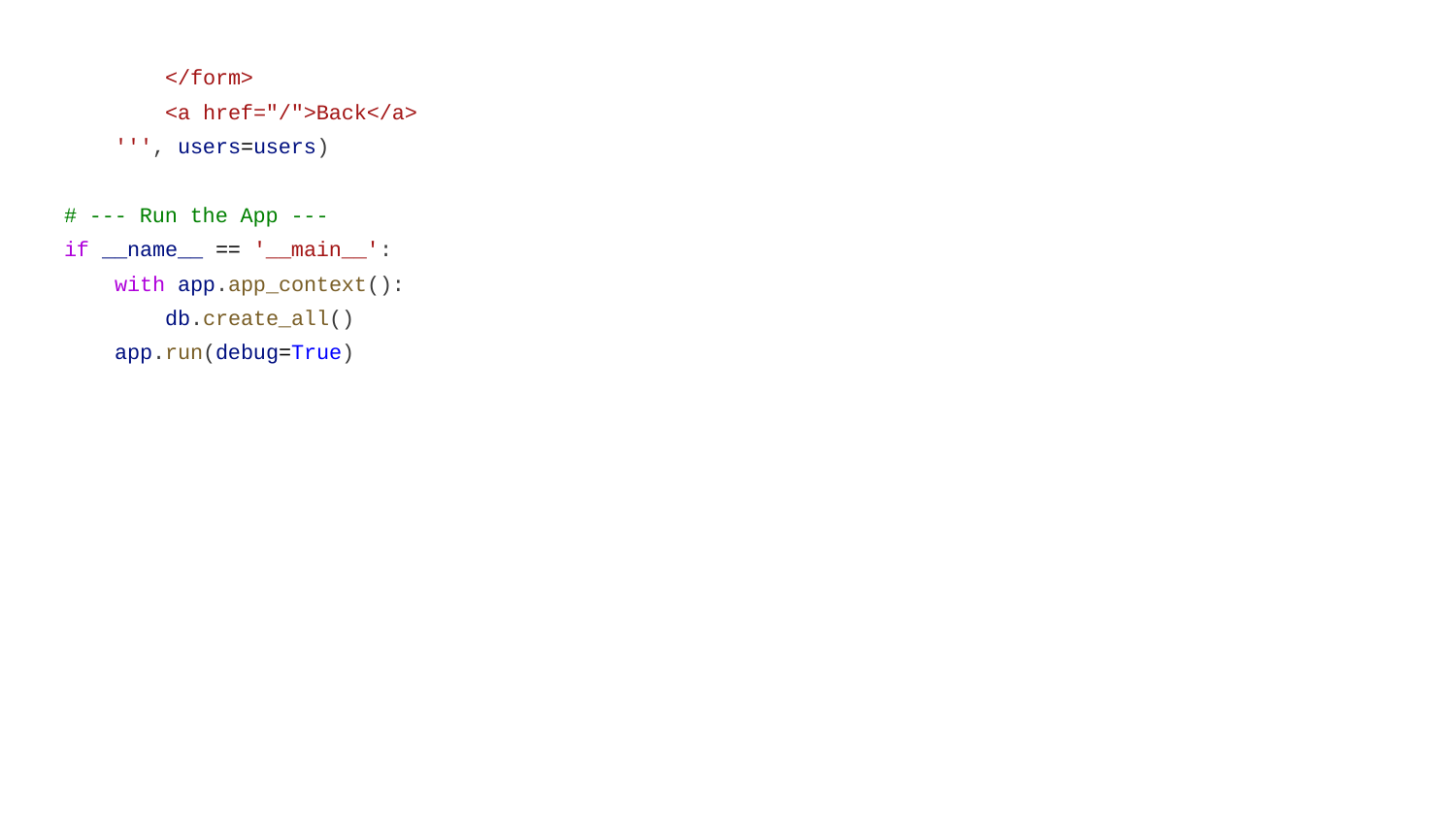

</form>
        <a href="/">Back</a>
    ''', users=users)

# --- Run the App ---
if __name__ == '__main__':
    with app.app_context():
        db.create_all()
    app.run(debug=True)